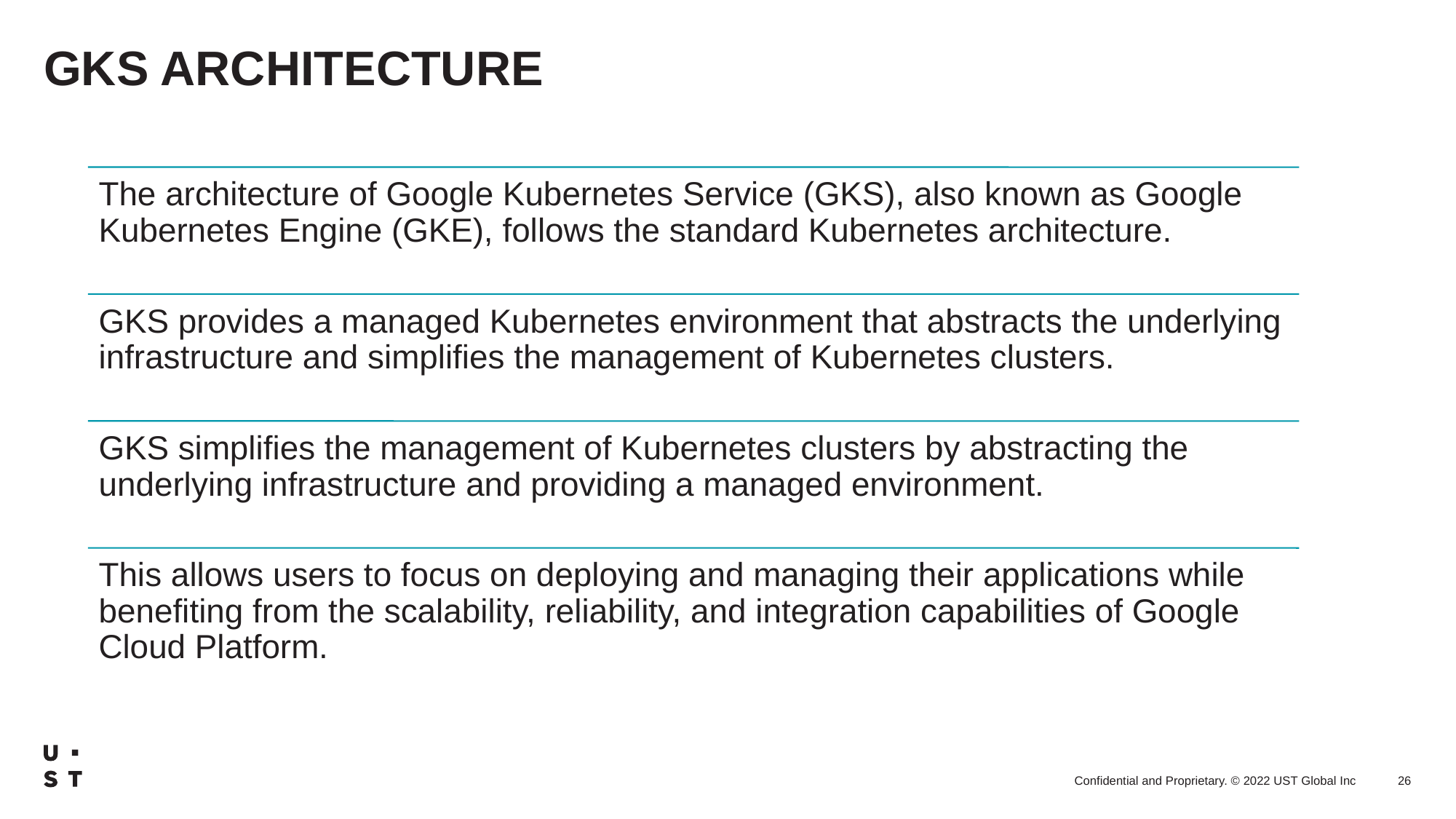

# GKS ARCHITECTURE
The architecture of Google Kubernetes Service (GKS), also known as Google Kubernetes Engine (GKE), follows the standard Kubernetes architecture.
GKS provides a managed Kubernetes environment that abstracts the underlying infrastructure and simplifies the management of Kubernetes clusters.
GKS simplifies the management of Kubernetes clusters by abstracting the underlying infrastructure and providing a managed environment.
This allows users to focus on deploying and managing their applications while benefiting from the scalability, reliability, and integration capabilities of Google Cloud Platform.